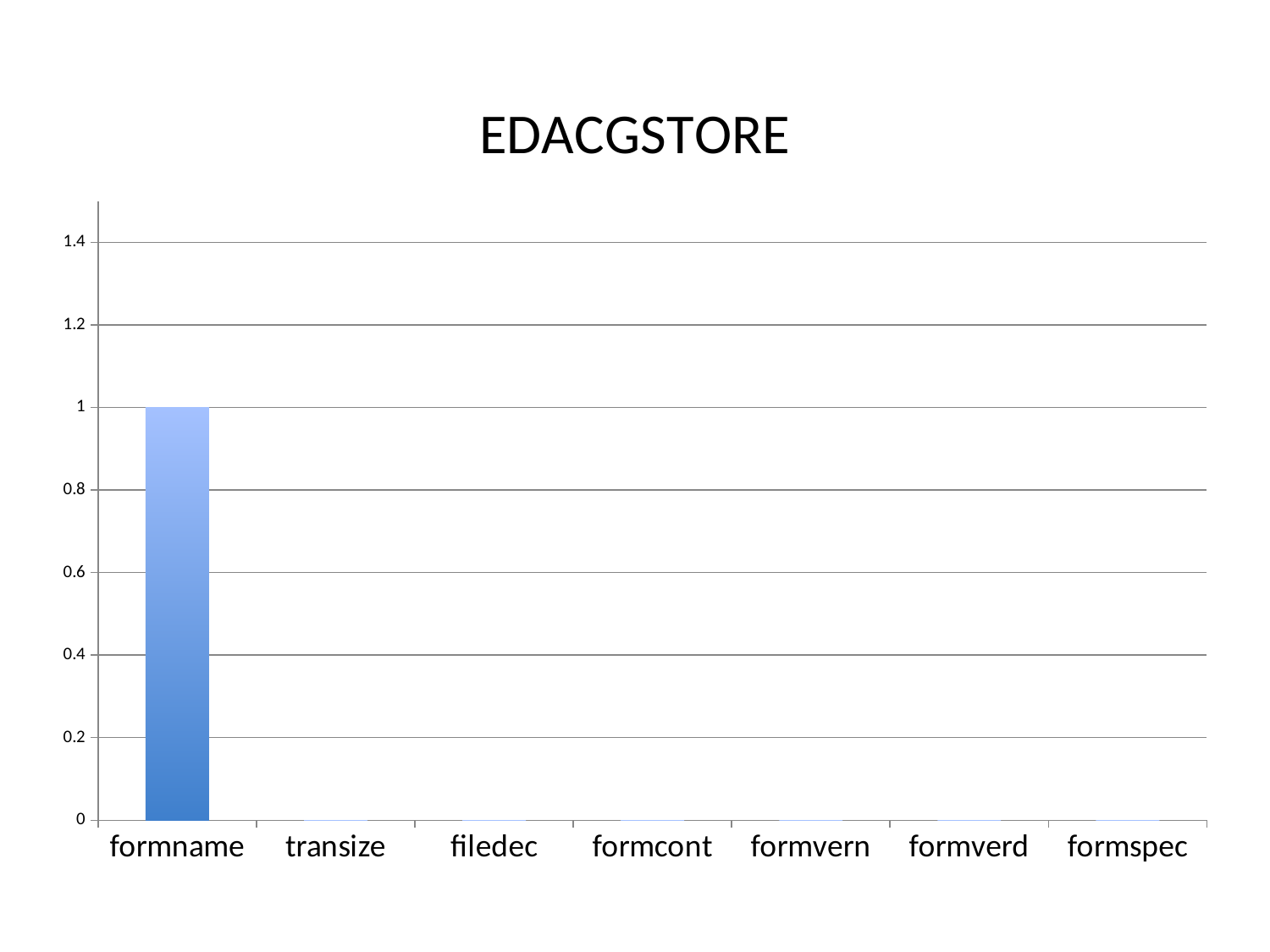

### Chart:

| Category | EDACGSTORE |
|---|---|
| formname | 1.0 |
| transize | 0.0 |
| filedec | 0.0 |
| formcont | 0.0 |
| formvern | 0.0 |
| formverd | 0.0 |
| formspec | 0.0 |